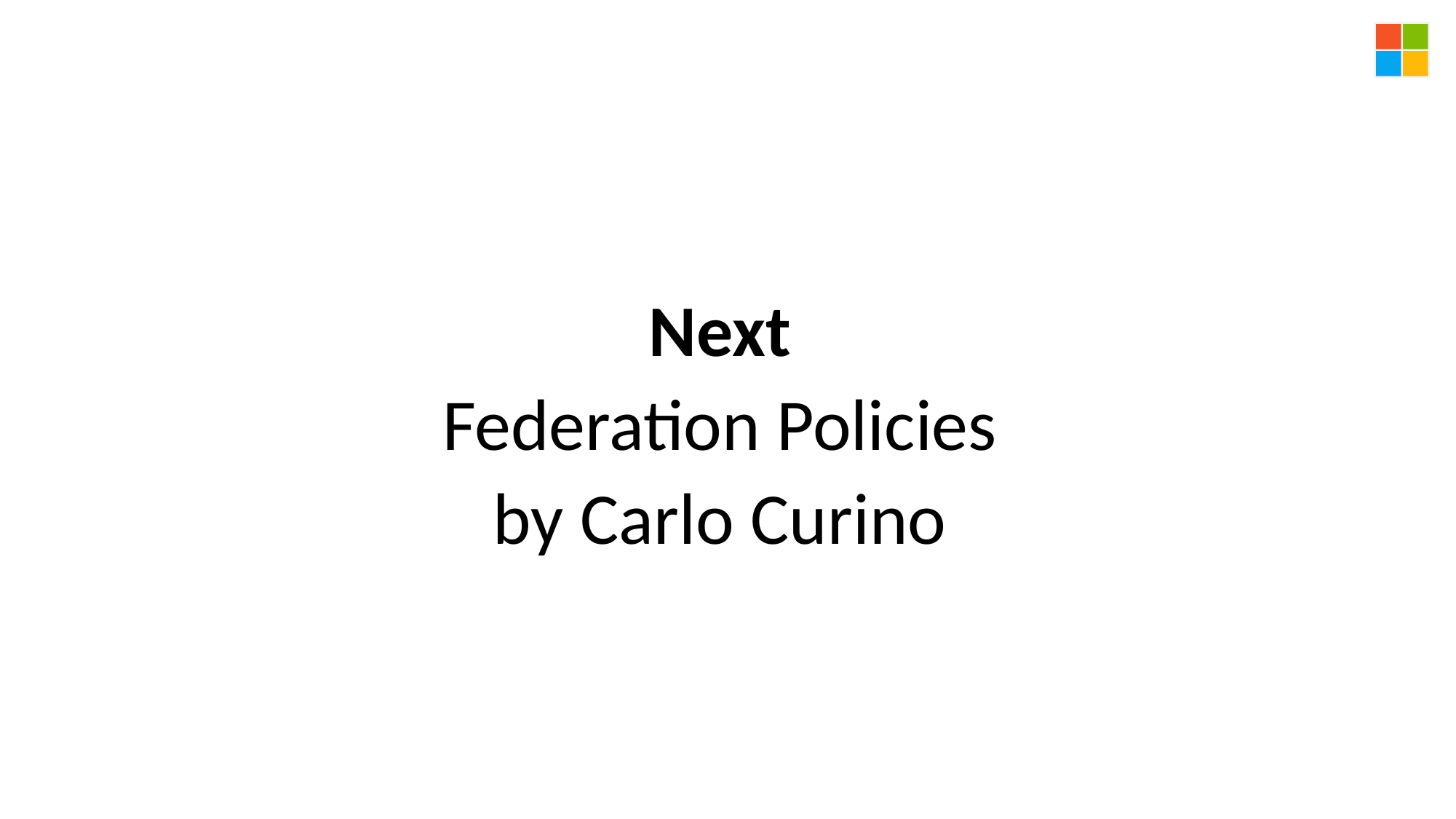

#
Next
Federation Policies
by Carlo Curino